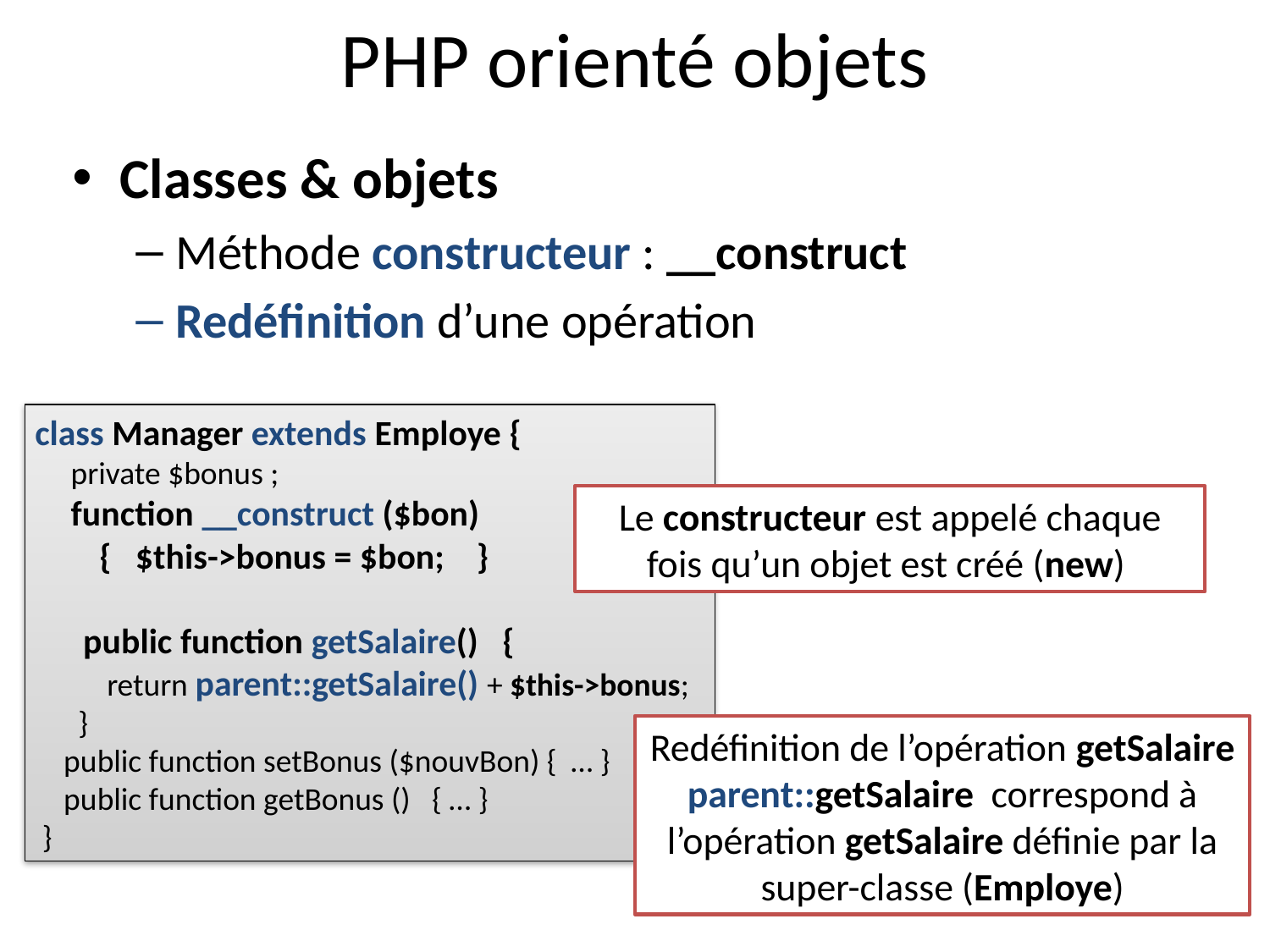

PHP orienté objets
Classes & objets
Méthode constructeur : __construct
Redéfinition d’une opération
class Manager extends Employe {
     private $bonus ;
     function __construct ($bon)
        {   $this->bonus = $bon;    }

      public function getSalaire()   {
          return parent::getSalaire() + $this->bonus;
      }
    public function setBonus ($nouvBon) {  … }
    public function getBonus ()   { … }
 }
Le constructeur est appelé chaque fois qu’un objet est créé (new)
Redéfinition de l’opération getSalaire
parent::getSalaire  correspond à l’opération getSalaire définie par la super-classe (Employe)
49